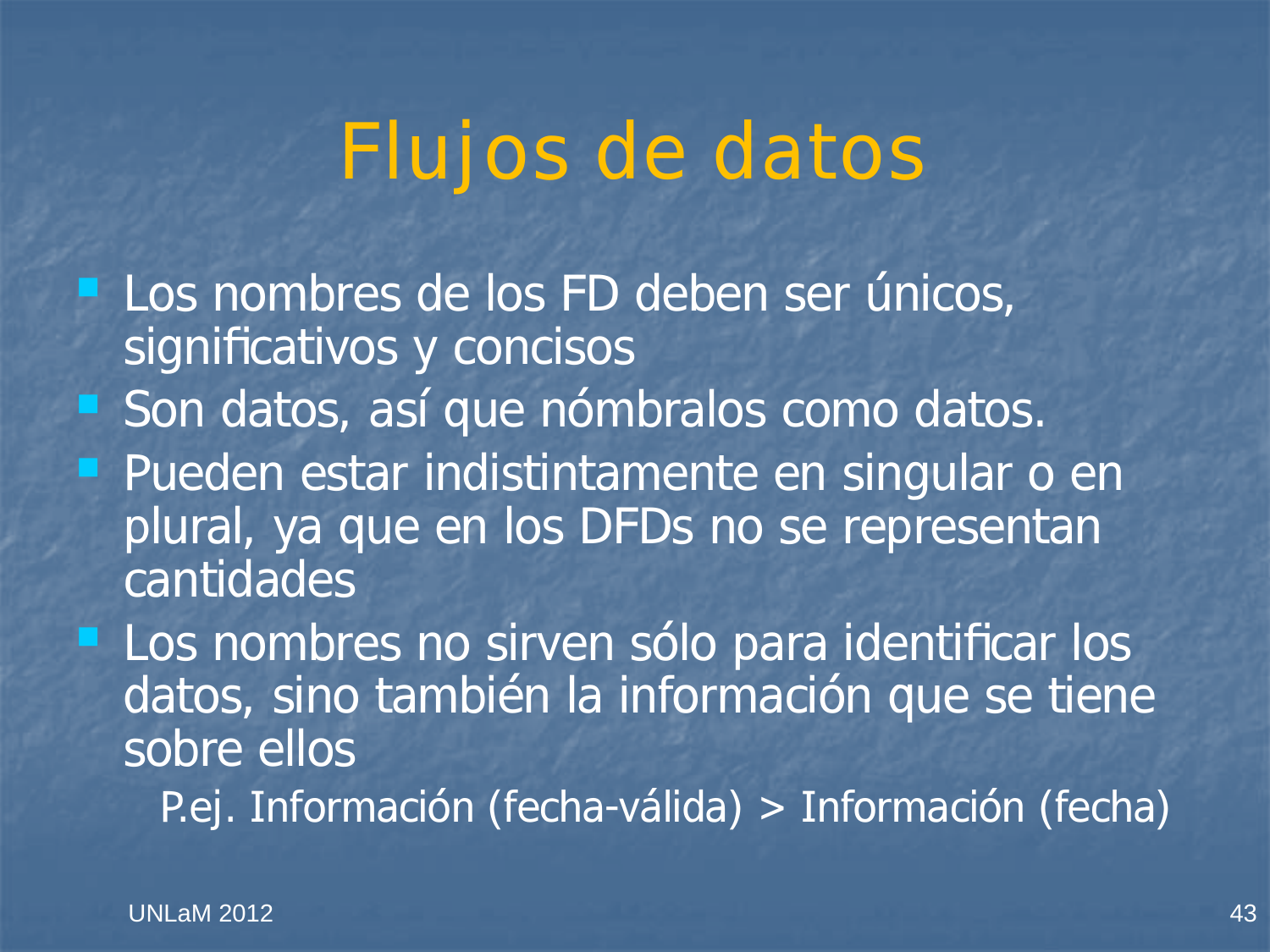

# Flujos de datos
Los nombres de los FD deben ser únicos, significativos y concisos
Son datos, así que nómbralos como datos.
Pueden estar indistintamente en singular o en plural, ya que en los DFDs no se representan cantidades
Los nombres no sirven sólo para identificar los datos, sino también la información que se tiene sobre ellos
P.ej. Información (fecha-válida) > Información (fecha)

UNLaM 2012
43